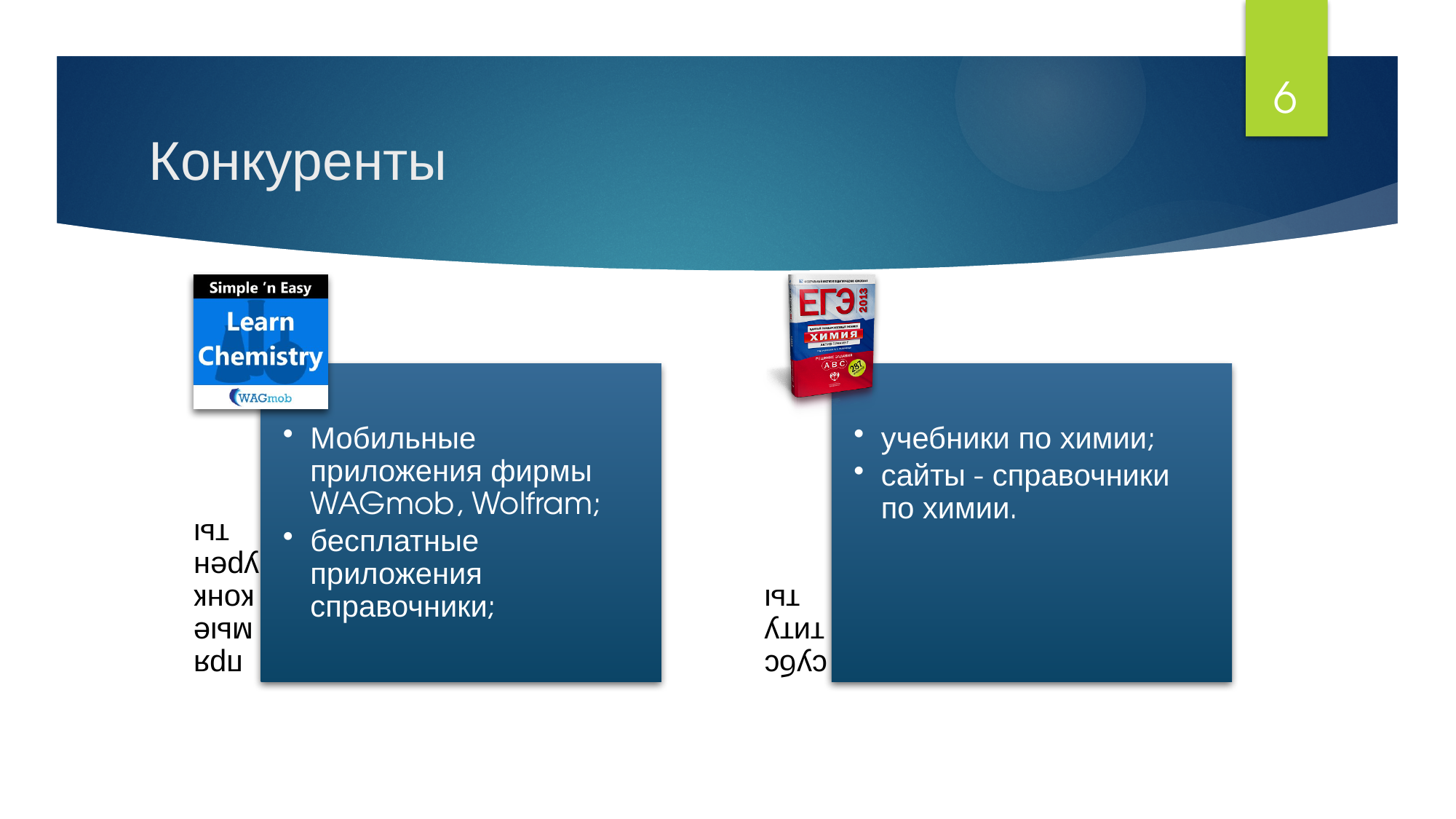

6
# Конкуренты
прямые конкуренты
Мобильные приложения фирмы WAGmob, Wolfram;
бесплатные приложения справочники;
субституты
учебники по химии;
сайты - справочники по химии.